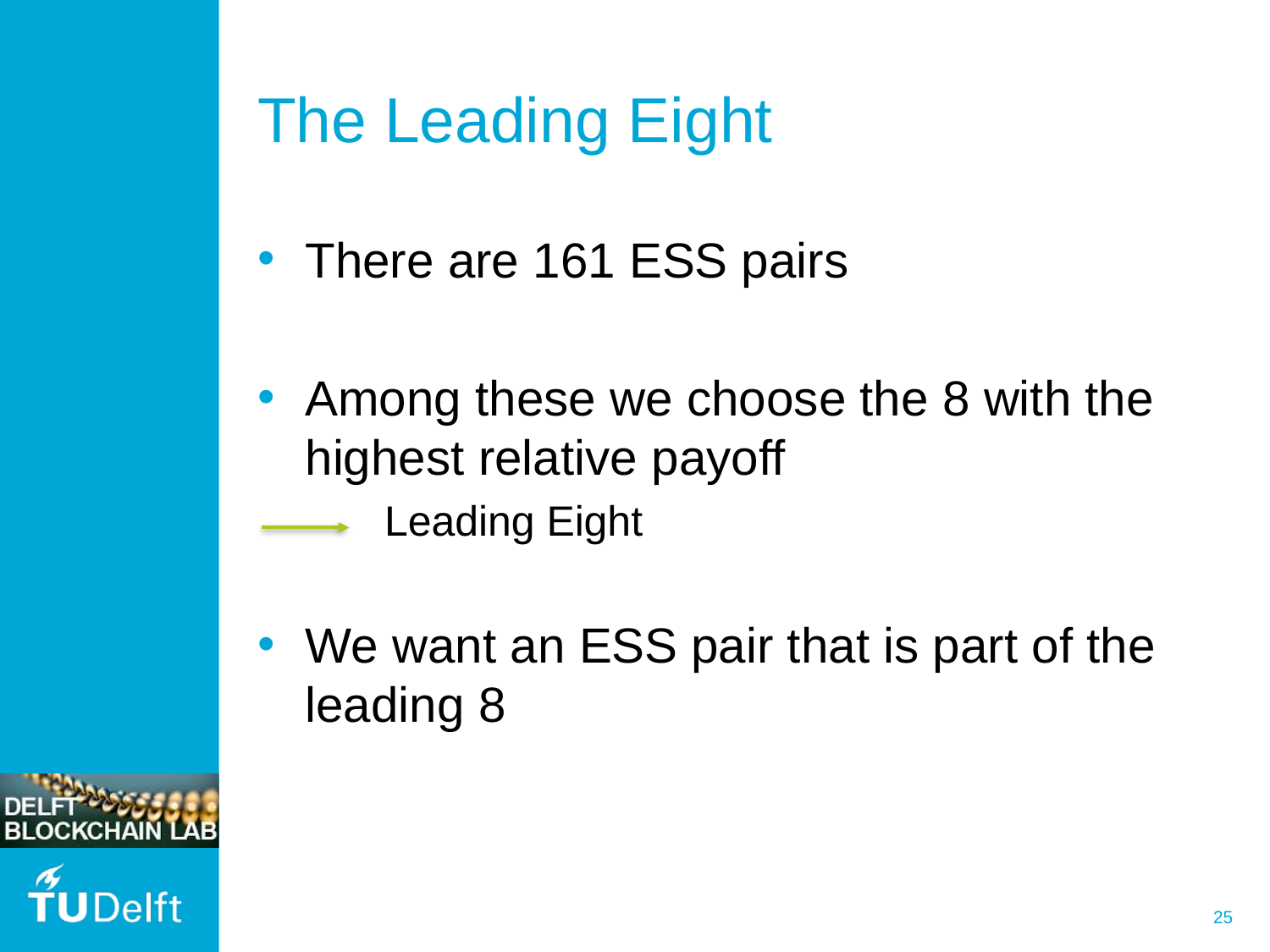

# The Leading Eight
There are 161 ESS pairs

Among these we choose the 8 with the highest relative payoff
Leading Eight

We want an ESS pair that is part of the leading 8